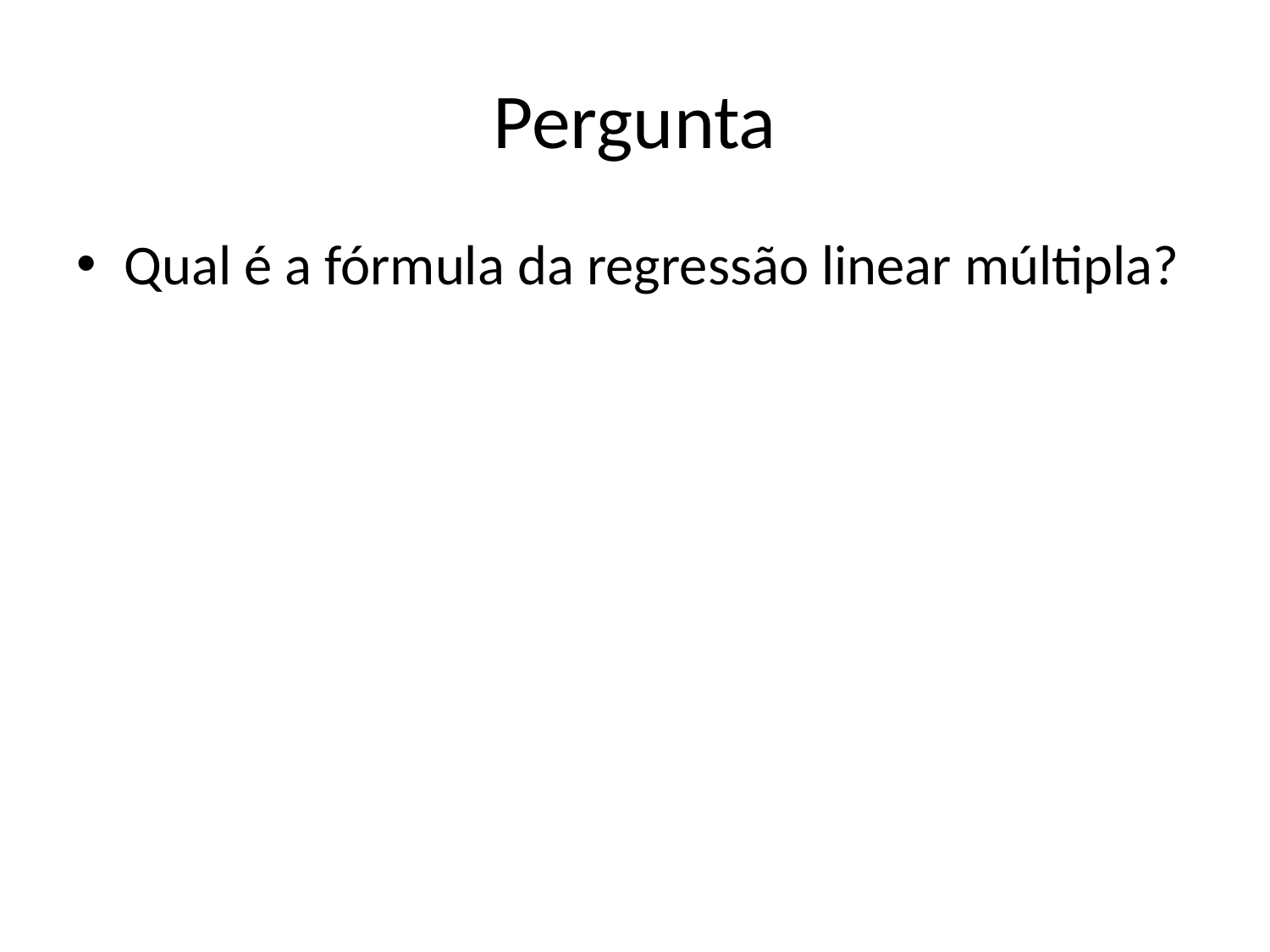

# Pergunta
Qual é a fórmula da regressão linear múltipla?